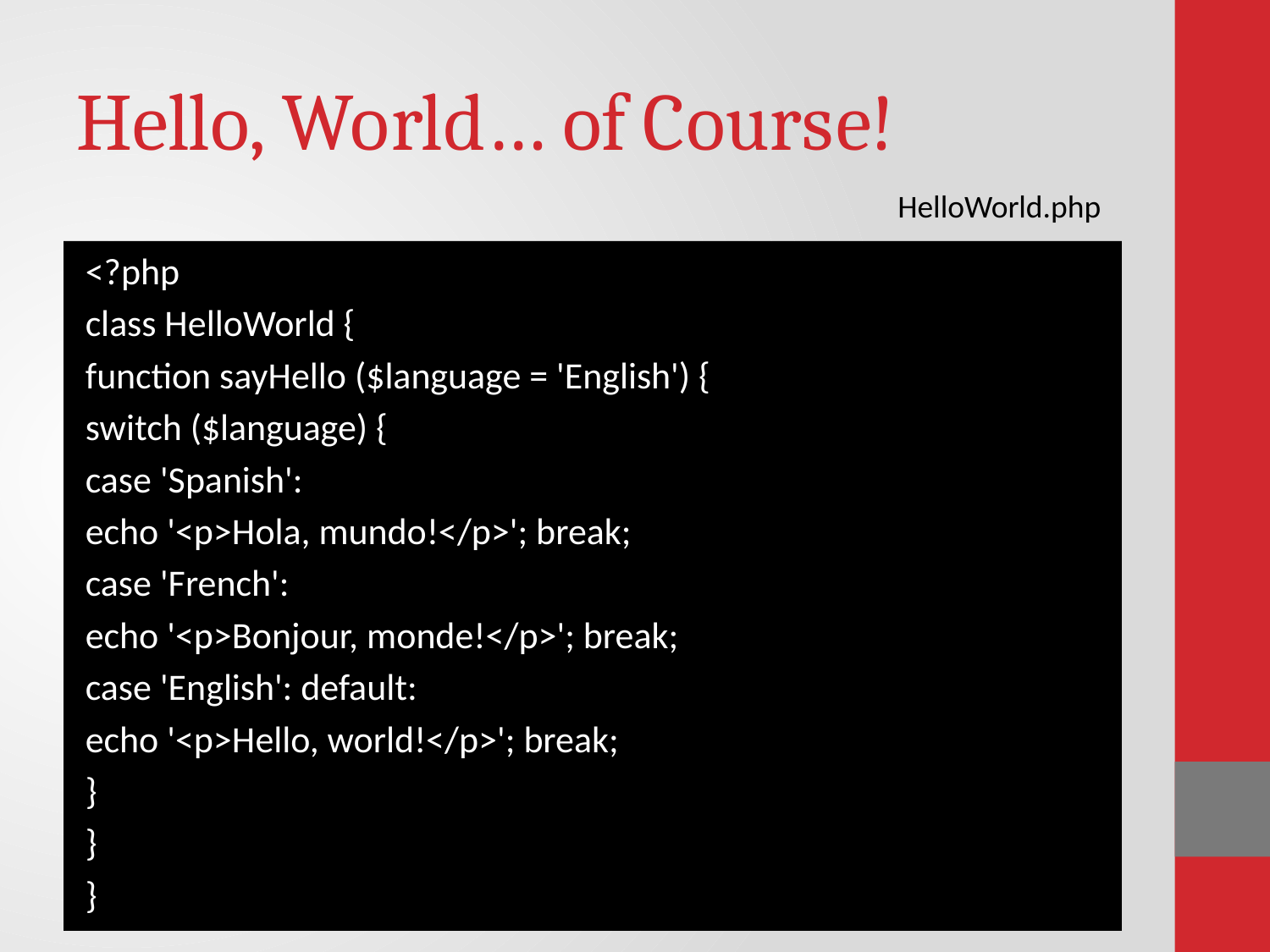

# Hello, World… of Course!
HelloWorld.php
<?php
	class HelloWorld {
		function sayHello ($language = 'English') {
			switch ($language) {
				case 'Spanish':
					echo '<p>Hola, mundo!</p>'; break;
				case 'French':
					echo '<p>Bonjour, monde!</p>'; break;
				case 'English': default:
					echo '<p>Hello, world!</p>'; break;
			}
		}
	}